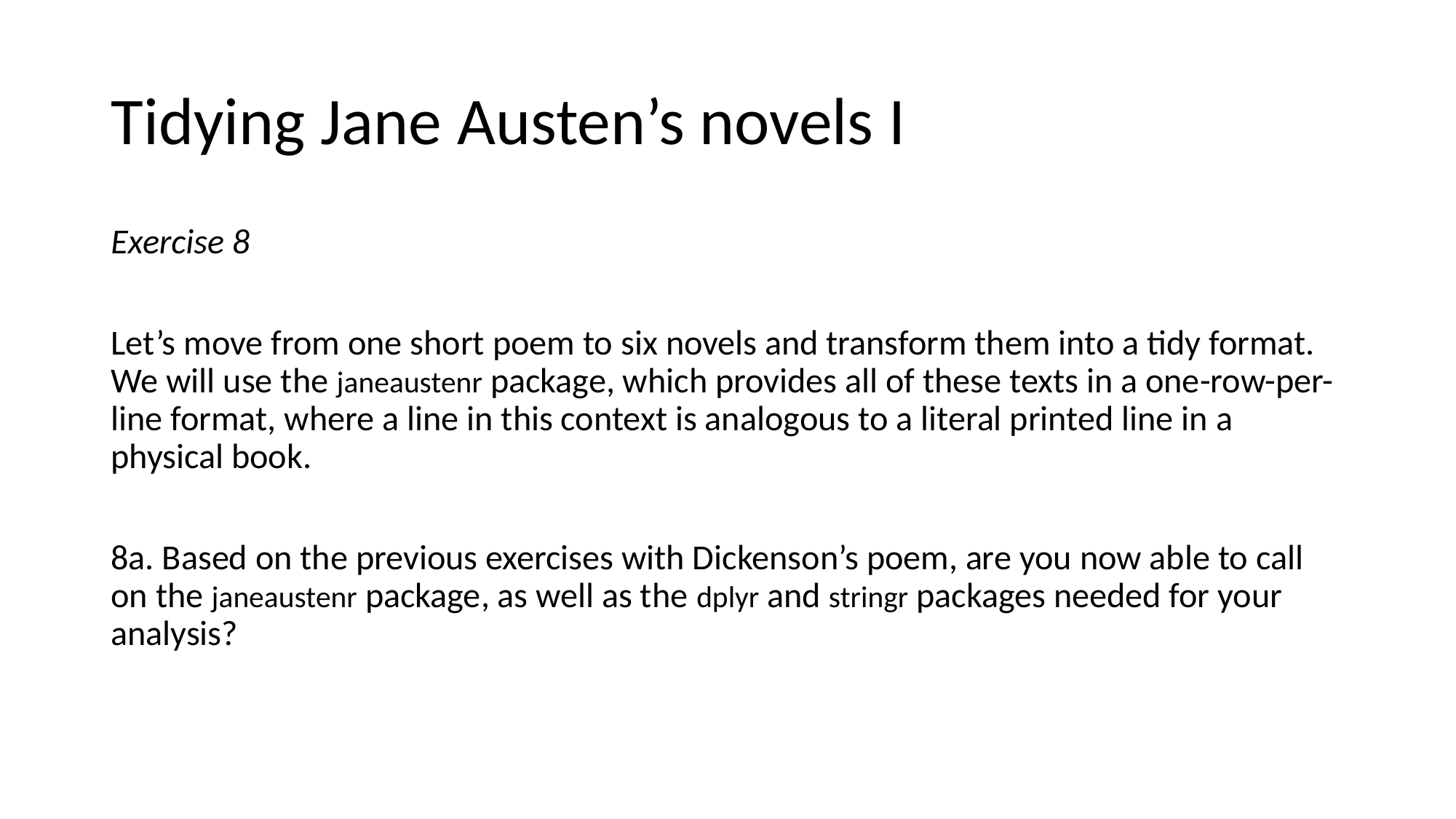

# Tidying Jane Austen’s novels I
Exercise 8

Let’s move from one short poem to six novels and transform them into a tidy format. We will use the janeaustenr package, which provides all of these texts in a one-row-per-line format, where a line in this context is analogous to a literal printed line in a physical book.

8a. Based on the previous exercises with Dickenson’s poem, are you now able to call on the janeaustenr package, as well as the dplyr and stringr packages needed for your analysis?